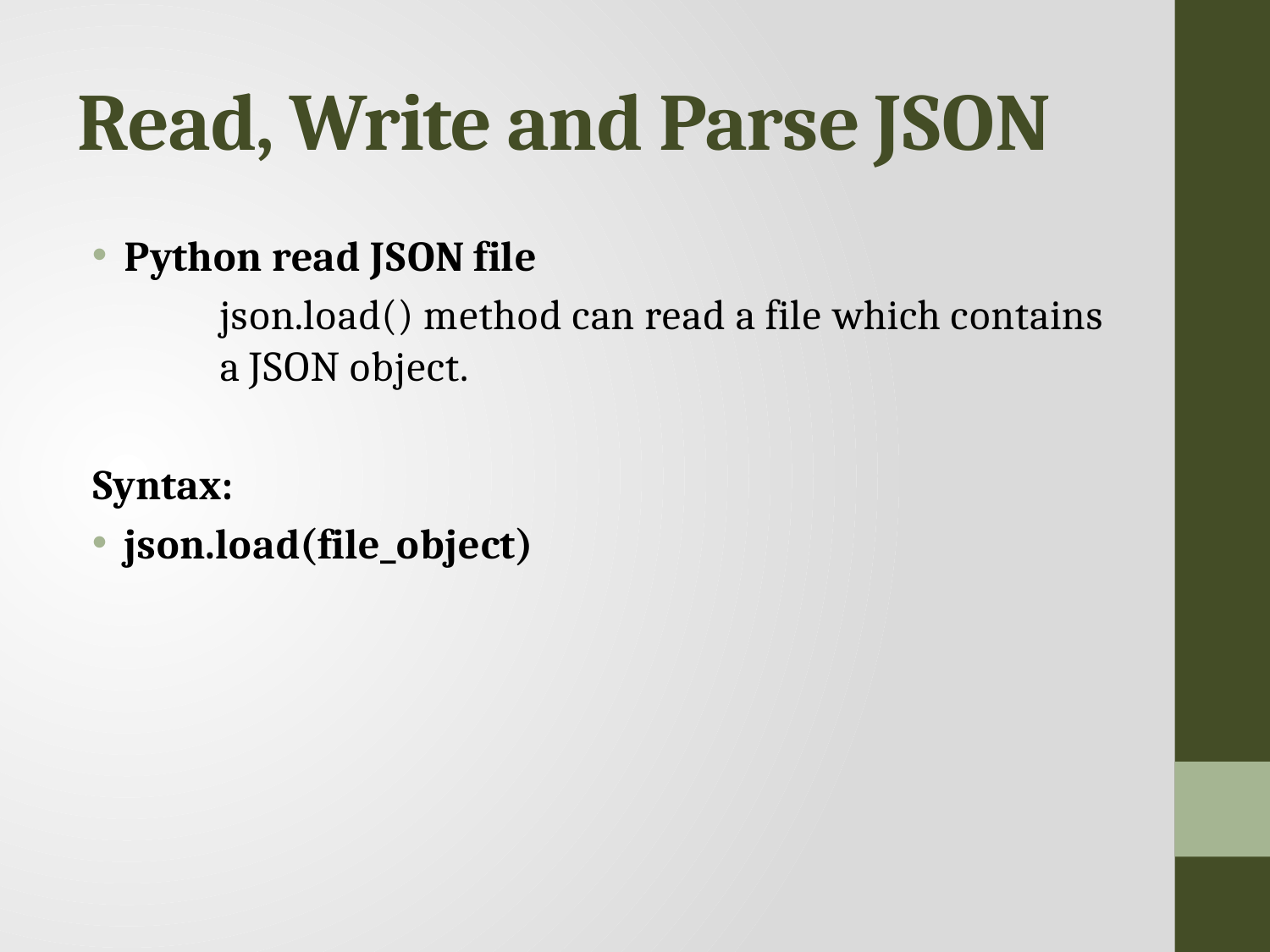

# Read, Write and Parse JSON
Python read JSON file
	json.load() method can read a file which contains 	a JSON object.

Syntax:
json.load(file_object)